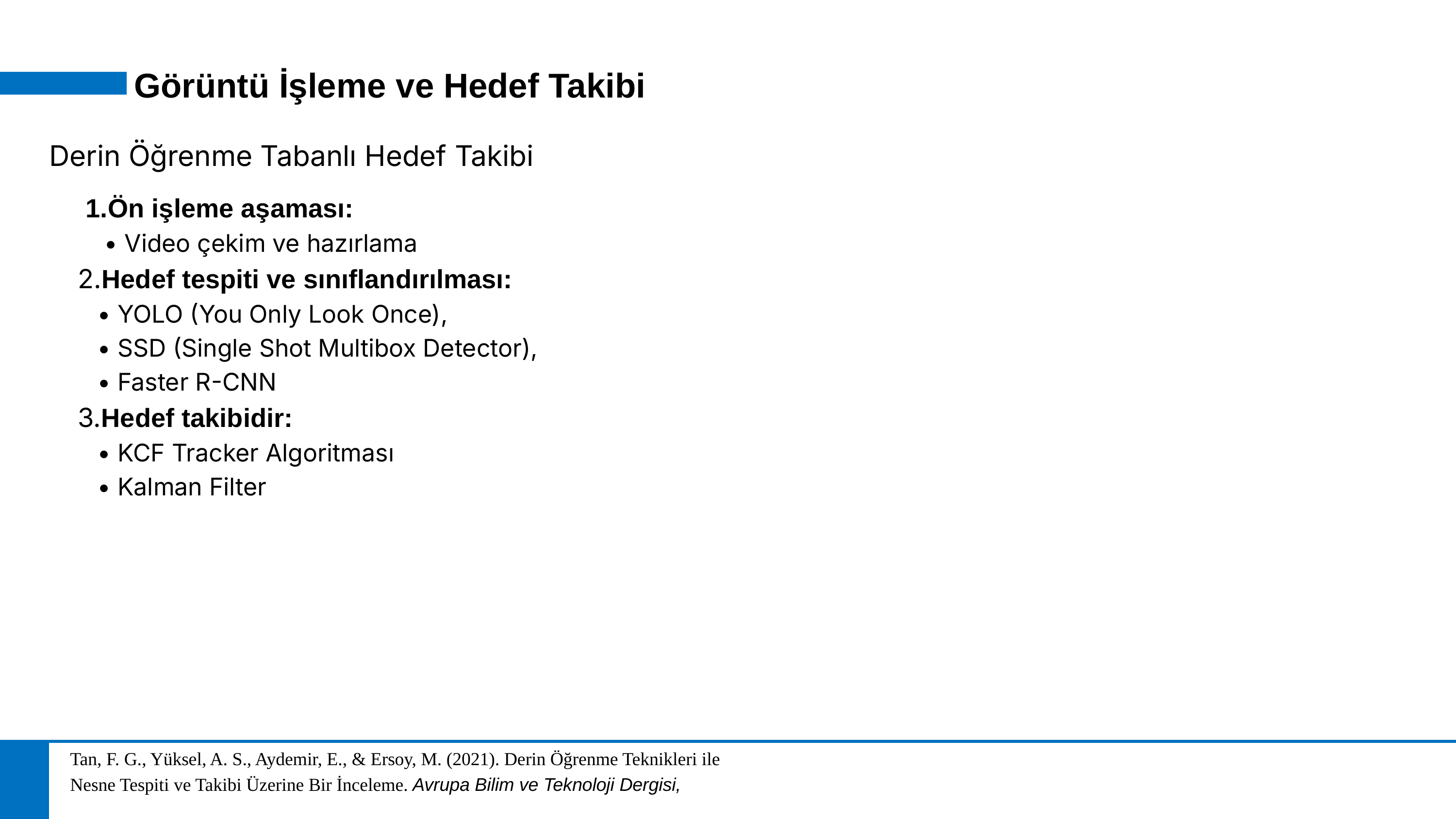

Görüntü İşleme ve Hedef Takibi

Derin Öğrenme Tabanlı Hedef Takibi
Ön işleme aşaması:
      • Video çekim ve hazırlama
  2.Hedef tespiti ve sınıflandırılması:
     • YOLO (You Only Look Once),
     • SSD (Single Shot Multibox Detector),
     • Faster R-CNN
  3.Hedef takibidir:
     • KCF Tracker Algoritması
     • Kalman Filter

Tan, F. G., Yüksel, A. S., Aydemir, E., & Ersoy, M. (2021). Derin Öğrenme Teknikleri ile Nesne Tespiti ve Takibi Üzerine Bir İnceleme. Avrupa Bilim ve Teknoloji Dergisi,